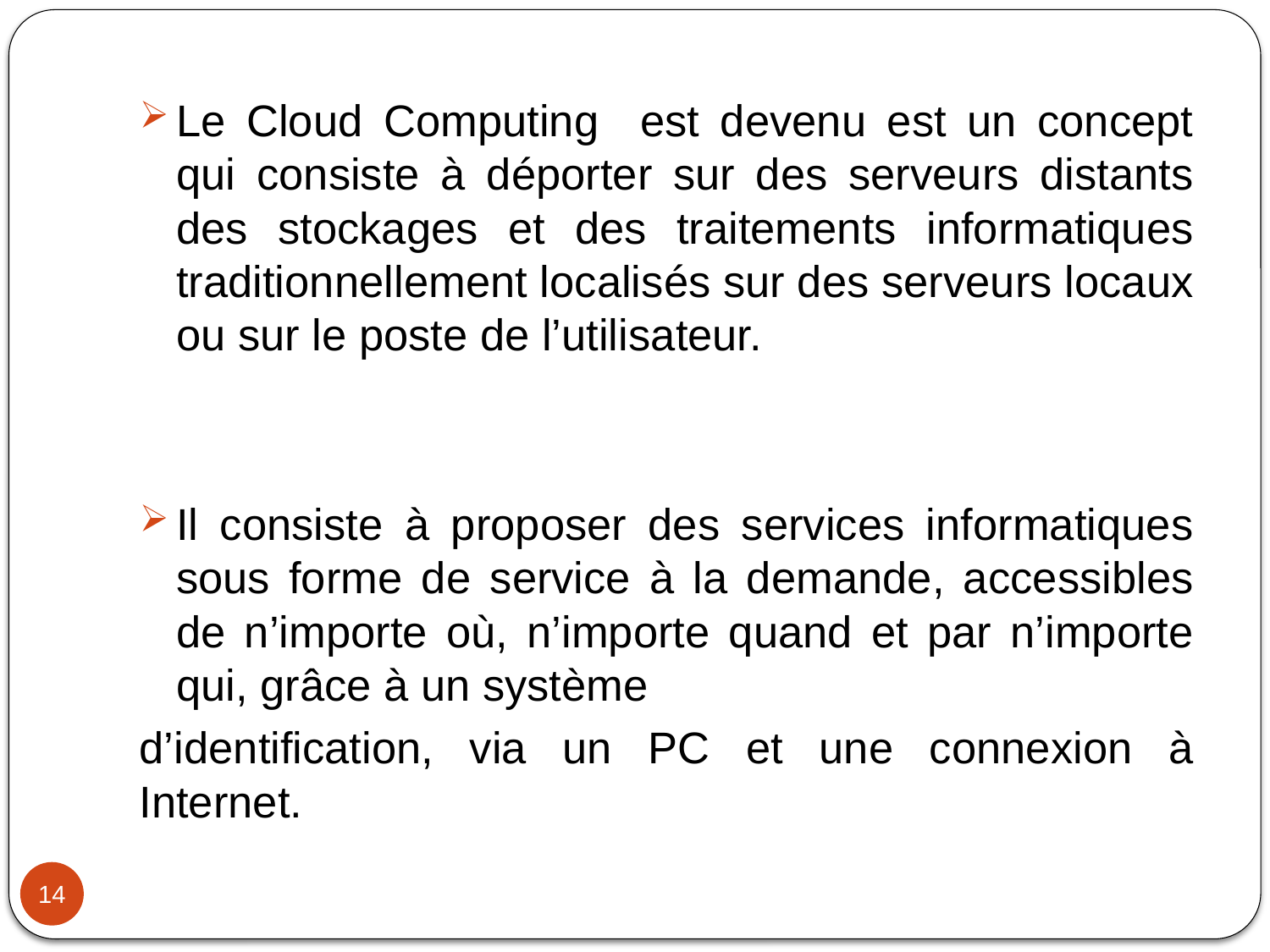

#
Le Cloud Computing  est devenu est un concept qui consiste à déporter sur des serveurs distants des stockages et des traitements informatiques traditionnellement localisés sur des serveurs locaux ou sur le poste de l’utilisateur.

Il consiste à proposer des services informatiques sous forme de service à la demande, accessibles de n’importe où, n’importe quand et par n’importe qui, grâce à un système
d’identification, via un PC et une connexion à Internet.
14